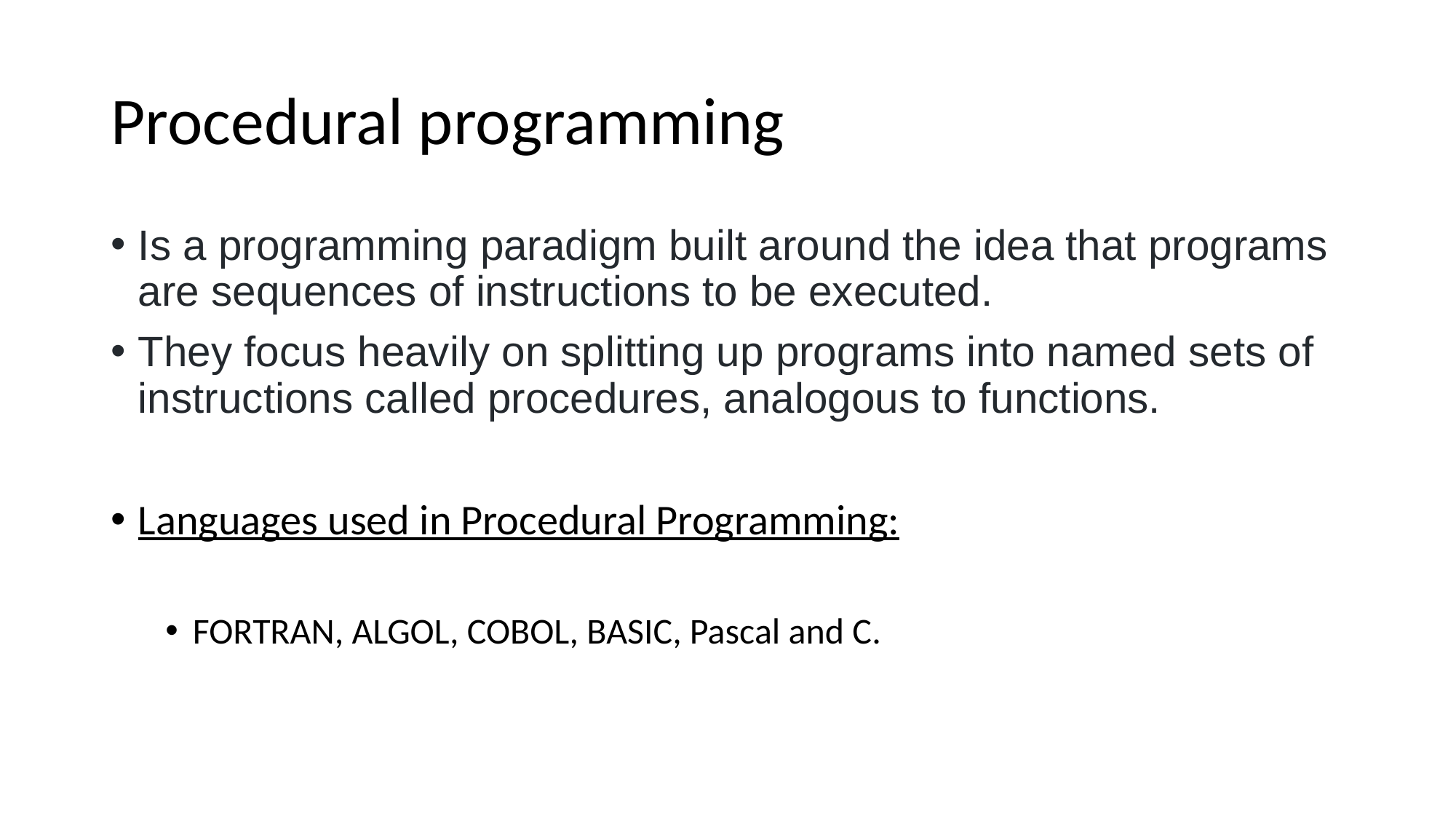

# Procedural programming
Is a programming paradigm built around the idea that programs are sequences of instructions to be executed.
They focus heavily on splitting up programs into named sets of instructions called procedures, analogous to functions.

Languages used in Procedural Programming:

FORTRAN, ALGOL, COBOL, BASIC, Pascal and C.